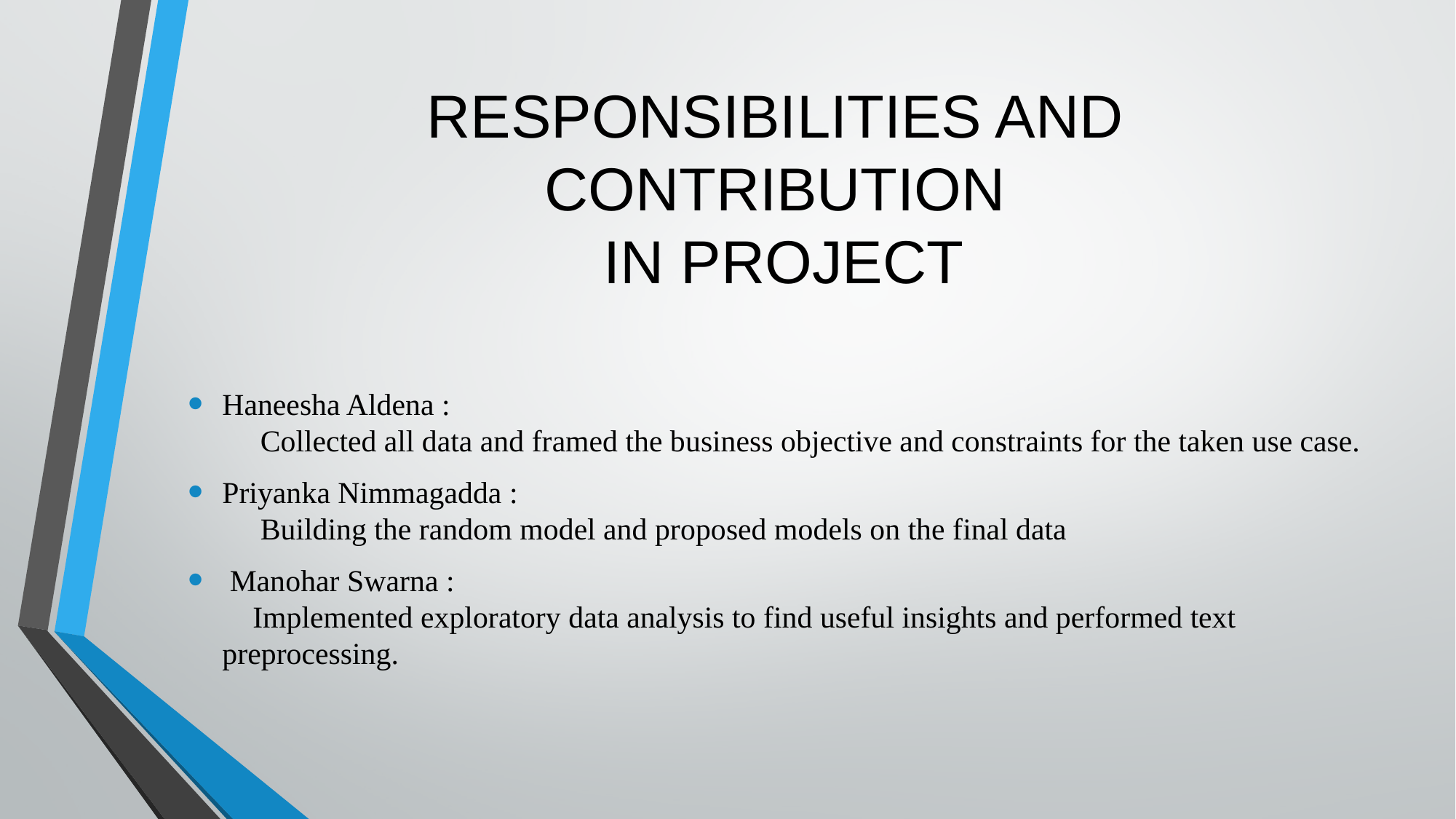

# RESPONSIBILITIES AND CONTRIBUTION IN PROJECT
Haneesha Aldena :
     Collected all data and framed the business objective and constraints for the taken use case.
Priyanka Nimmagadda :
     Building the random model and proposed models on the final data
 Manohar Swarna :
    Implemented exploratory data analysis to find useful insights and performed text preprocessing.